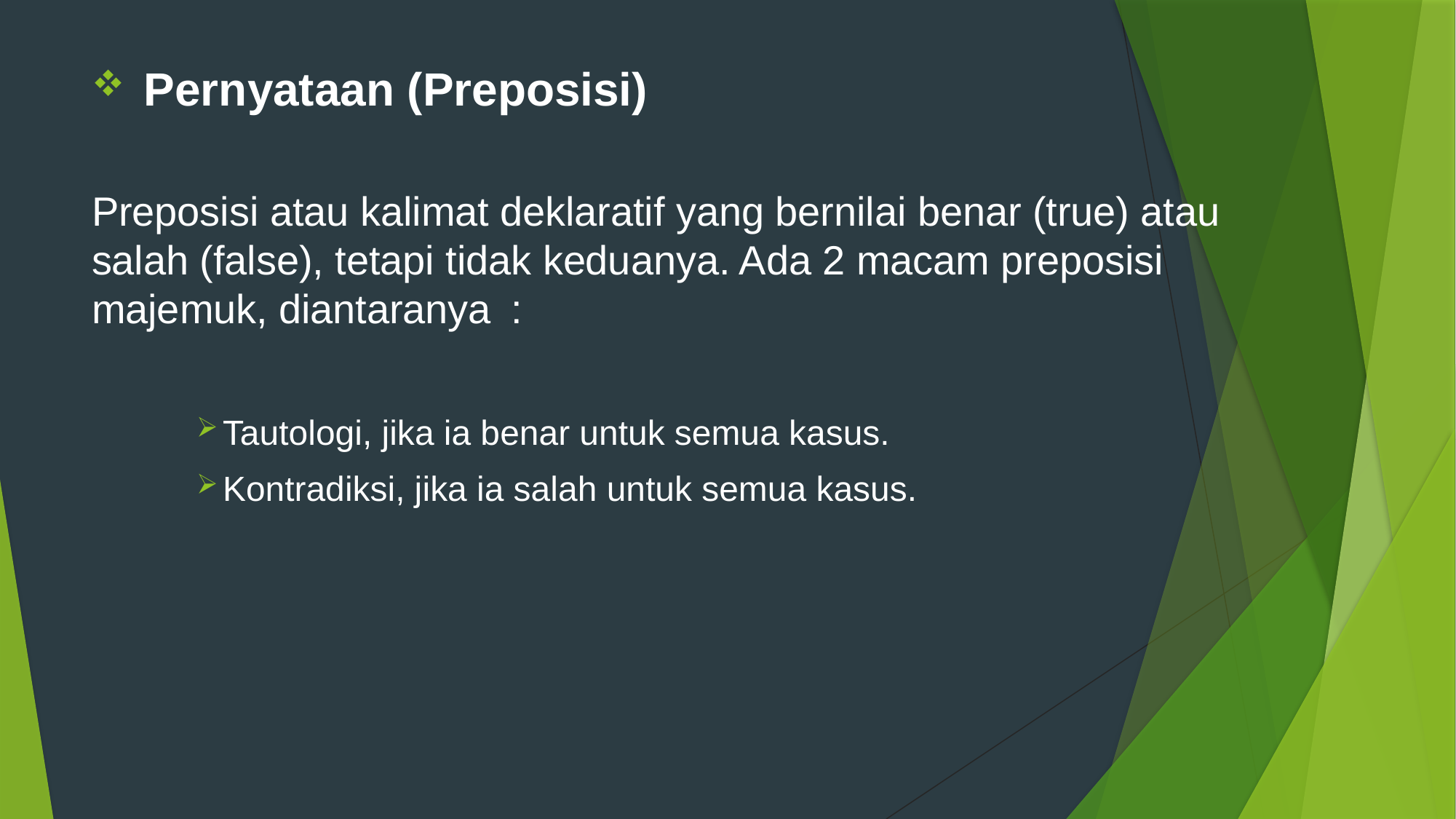

#
 Pernyataan (Preposisi)
Preposisi atau kalimat deklaratif yang bernilai benar (true) atau salah (false), tetapi tidak keduanya. Ada 2 macam preposisi majemuk, diantaranya	:

Tautologi, jika ia benar untuk semua kasus.
Kontradiksi, jika ia salah untuk semua kasus.